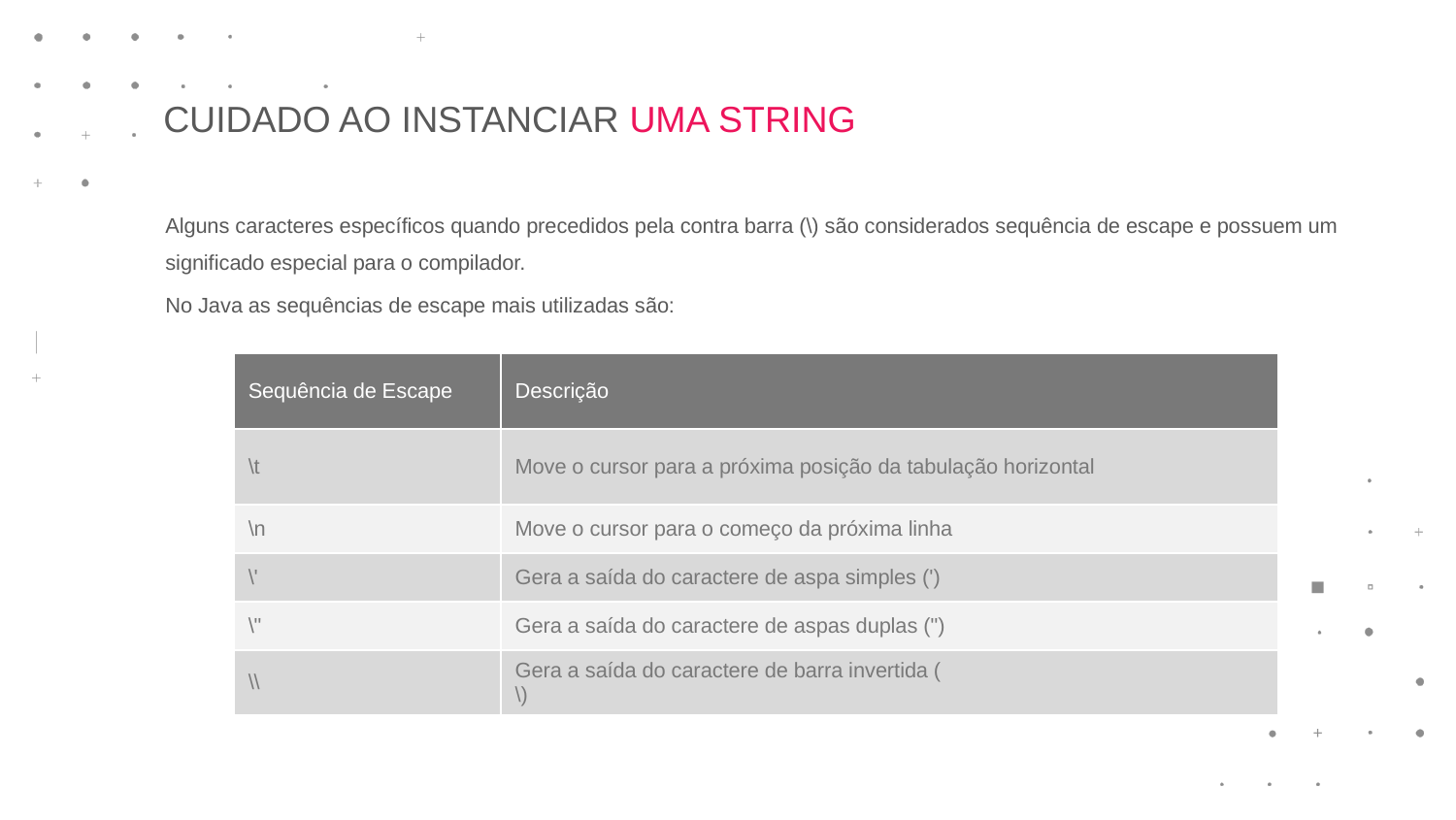

CUIDADO AO INSTANCIAR UMA STRING
Alguns caracteres específicos quando precedidos pela contra barra (\) são considerados sequência de escape e possuem um significado especial para o compilador.
No Java as sequências de escape mais utilizadas são:

| Sequência de Escape | Descrição |
| --- | --- |
| \t | Move o cursor para a próxima posição da tabulação horizontal |
| \n | Move o cursor para o começo da próxima linha |
| \' | Gera a saída do caractere de aspa simples (') |
| \" | Gera a saída do caractere de aspas duplas (") |
| \\ | Gera a saída do caractere de barra invertida ( \) |